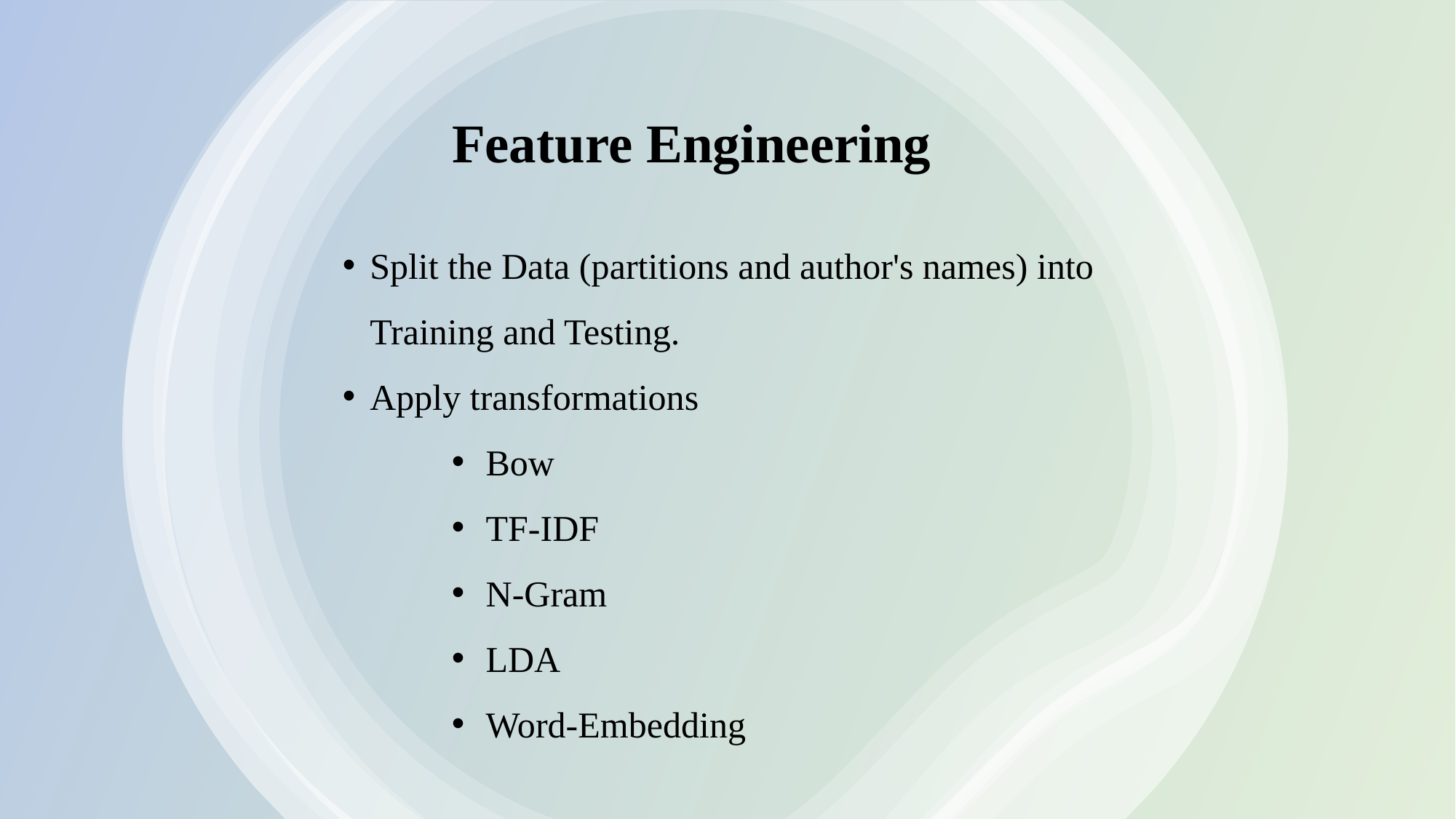

# Feature Engineering
Split the Data (partitions and author's names) into Training and Testing.
Apply transformations
Bow
TF-IDF
N-Gram
LDA
Word-Embedding